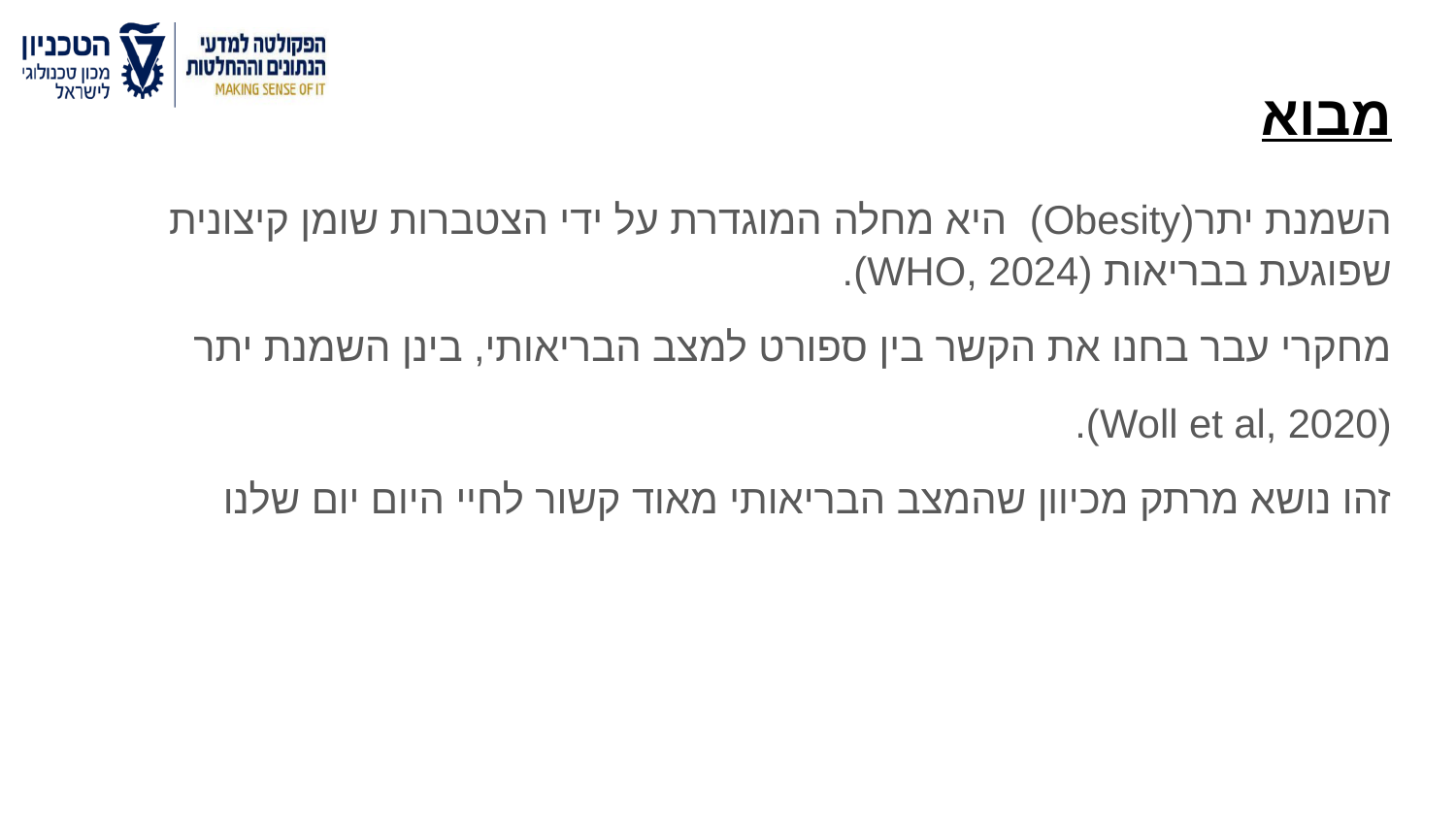

# מבוא
השמנת יתר(Obesity)  היא מחלה המוגדרת על ידי הצטברות שומן קיצונית שפוגעת בבריאות (WHO, 2024).
מחקרי עבר בחנו את הקשר בין ספורט למצב הבריאותי, בינן השמנת יתר
(Woll et al, 2020).
זהו נושא מרתק מכיוון שהמצב הבריאותי מאוד קשור לחיי היום יום שלנו